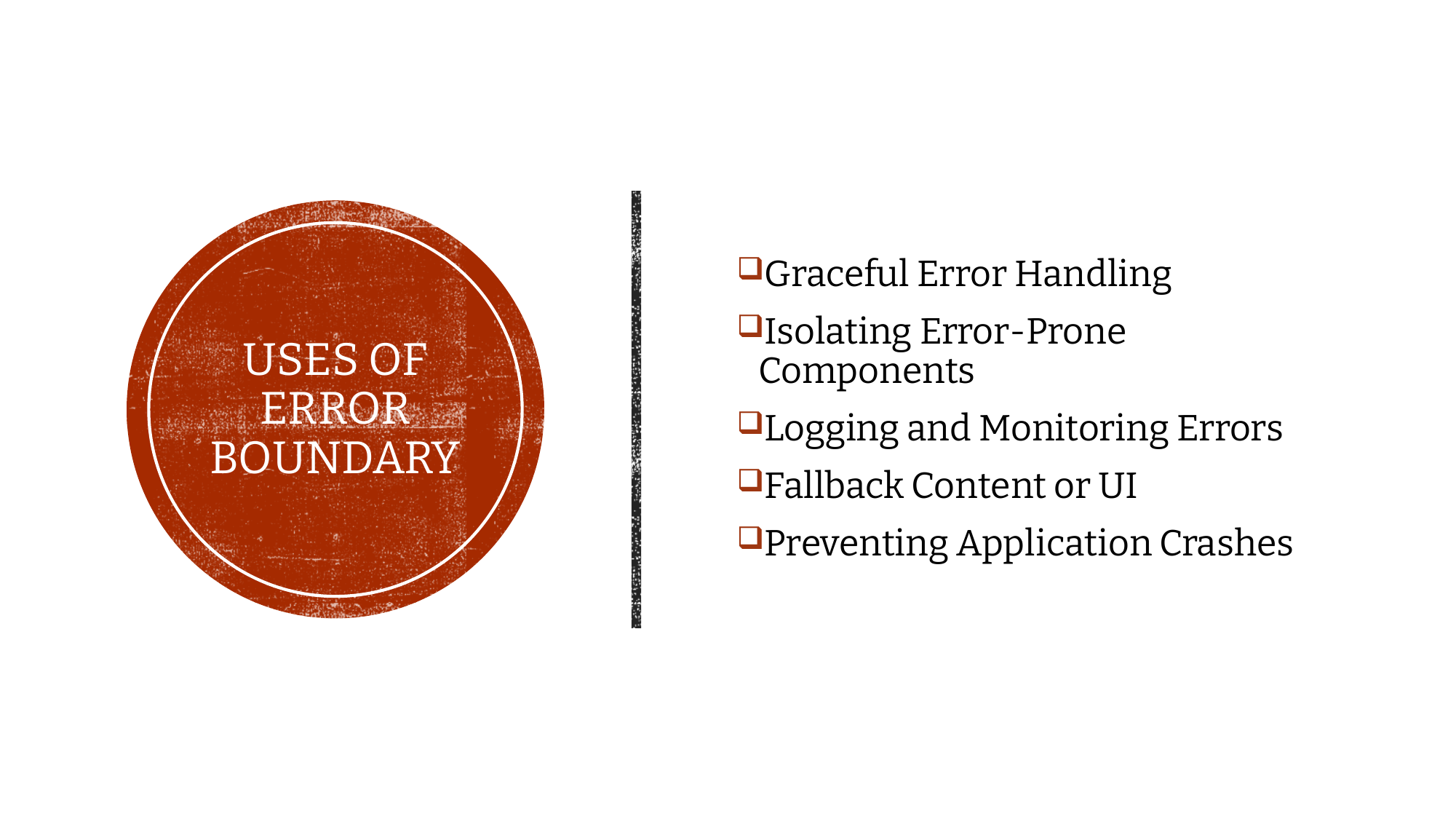

Graceful Error Handling
Isolating Error-Prone Components
Logging and Monitoring Errors
Fallback Content or UI
Preventing Application Crashes

# Uses of Error boundary